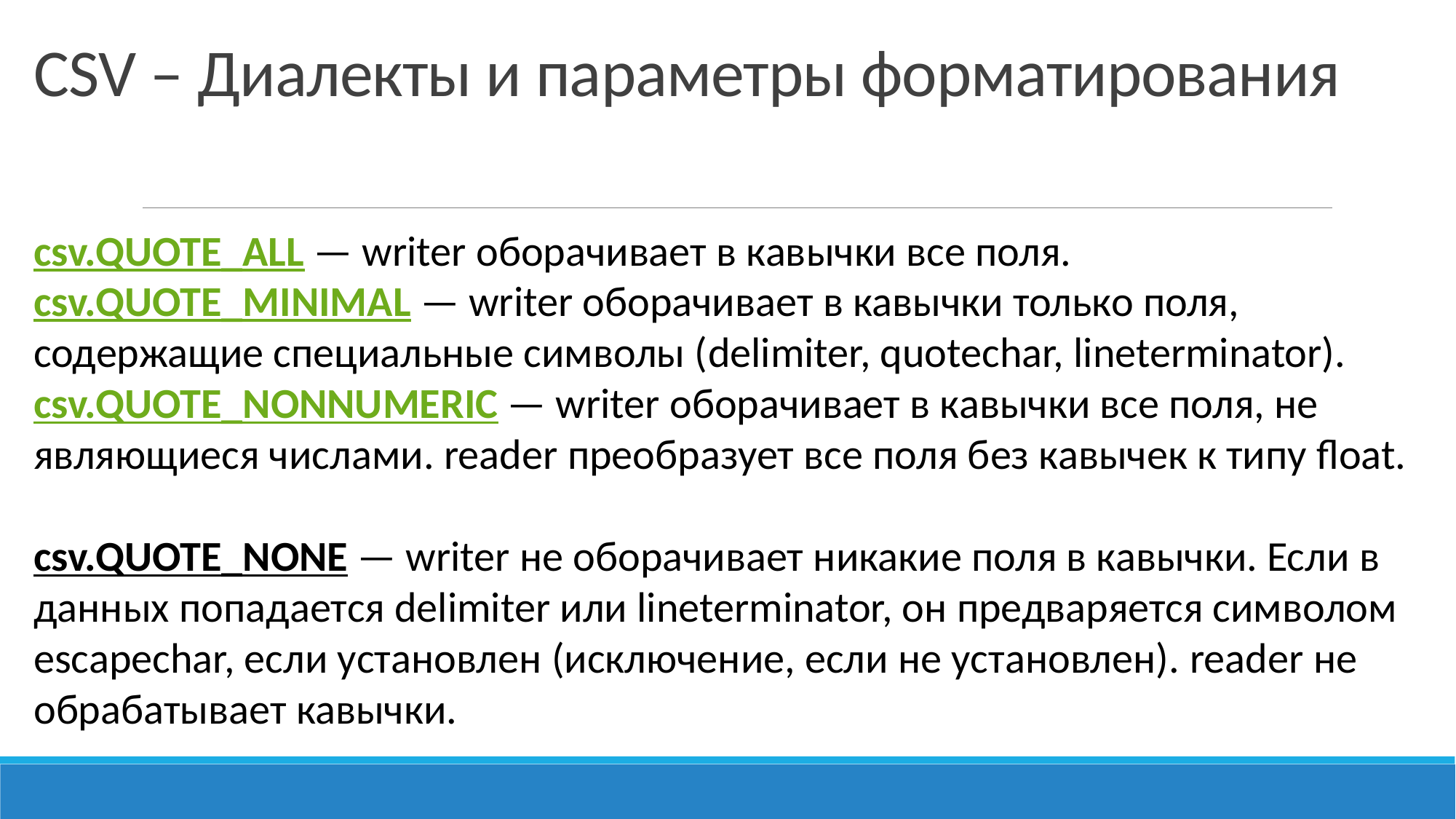

# CSV – Диалекты и параметры форматирования
csv.QUOTE_ALL — writer оборачивает в кавычки все поля.
csv.QUOTE_MINIMAL — writer оборачивает в кавычки только поля, содержащие специальные символы (delimiter, quotechar, lineterminator).
csv.QUOTE_NONNUMERIC — writer оборачивает в кавычки все поля, не являющиеся числами. reader преобразует все поля без кавычек к типу float.

csv.QUOTE_NONE — writer не оборачивает никакие поля в кавычки. Если в данных попадается delimiter или lineterminator, он предваряется символом escapechar, если установлен (исключение, если не установлен). reader не обрабатывает кавычки.